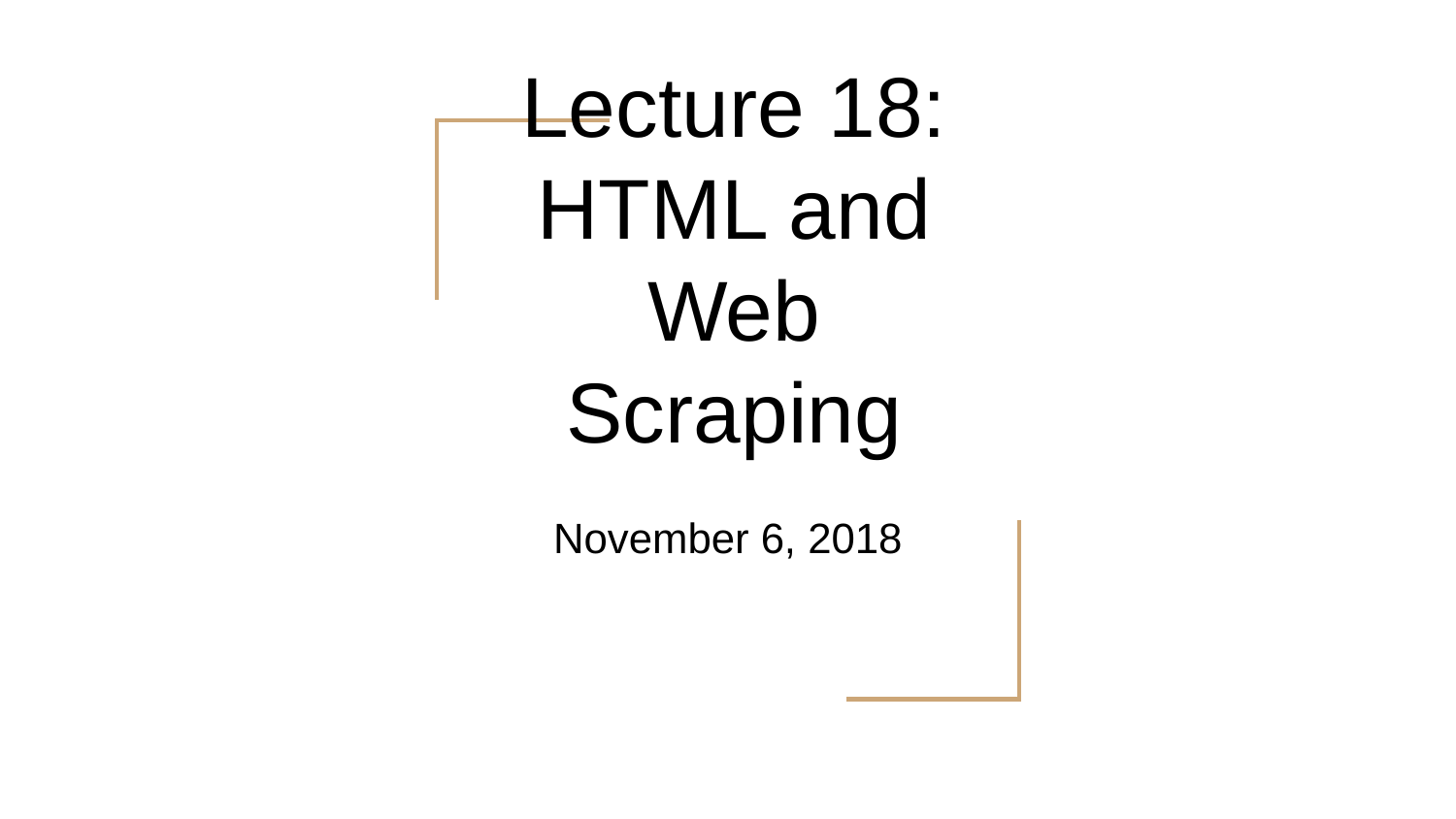

# Lecture 18: HTML and Web Scraping
November 6, 2018